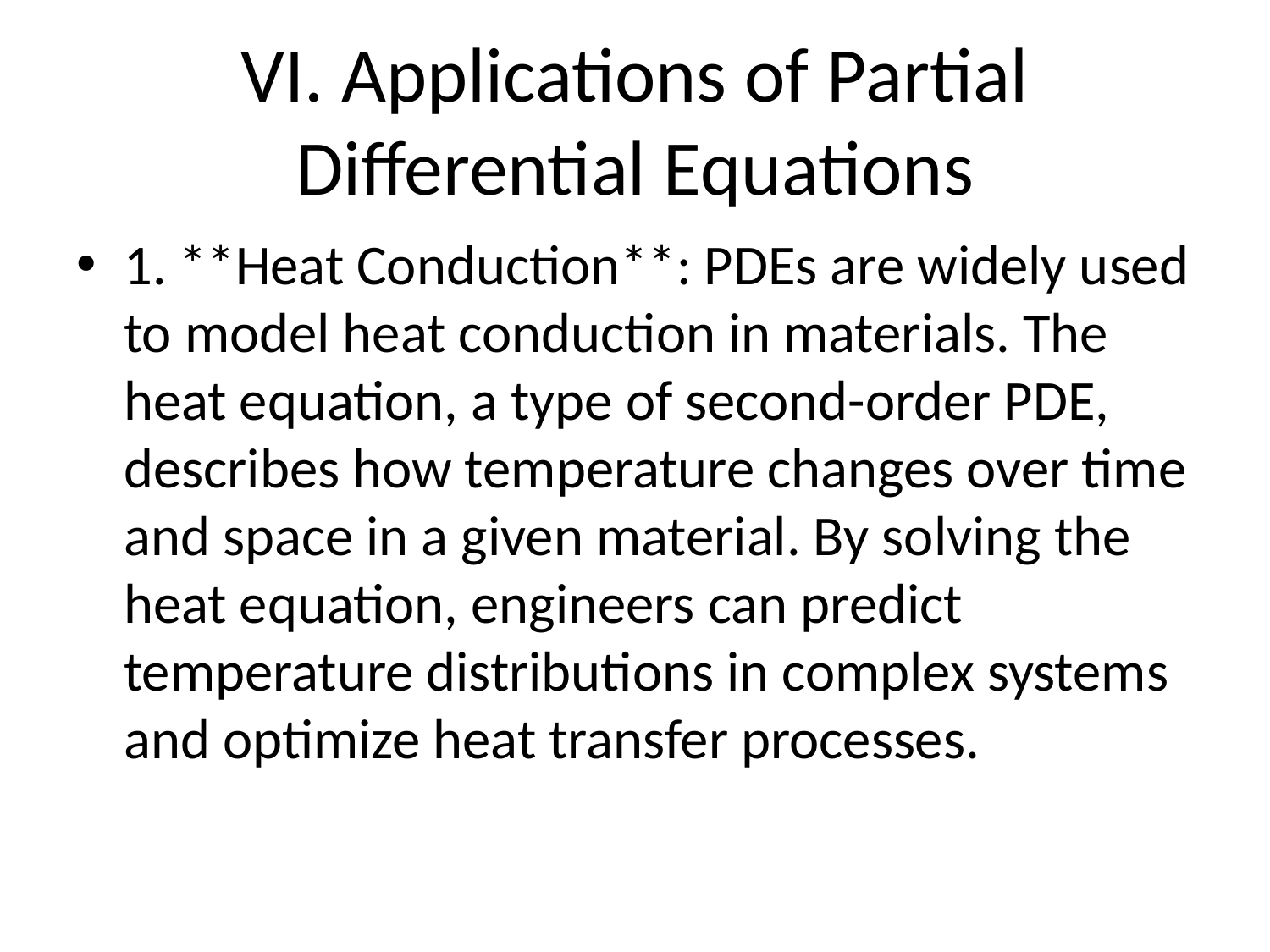

# VI. Applications of Partial Differential Equations
1. **Heat Conduction**: PDEs are widely used to model heat conduction in materials. The heat equation, a type of second-order PDE, describes how temperature changes over time and space in a given material. By solving the heat equation, engineers can predict temperature distributions in complex systems and optimize heat transfer processes.